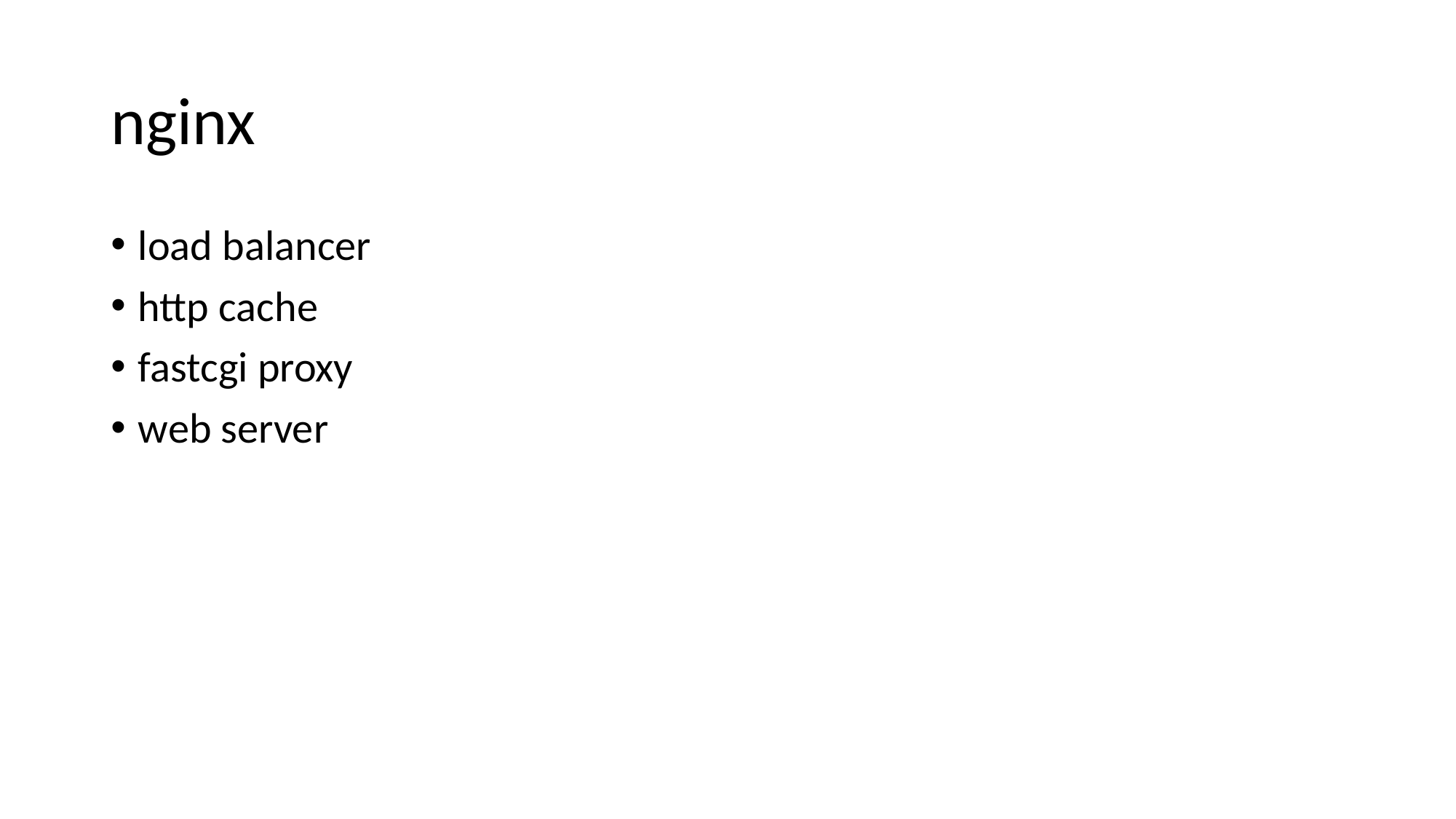

# nginx
load balancer
http cache
fastcgi proxy
web server